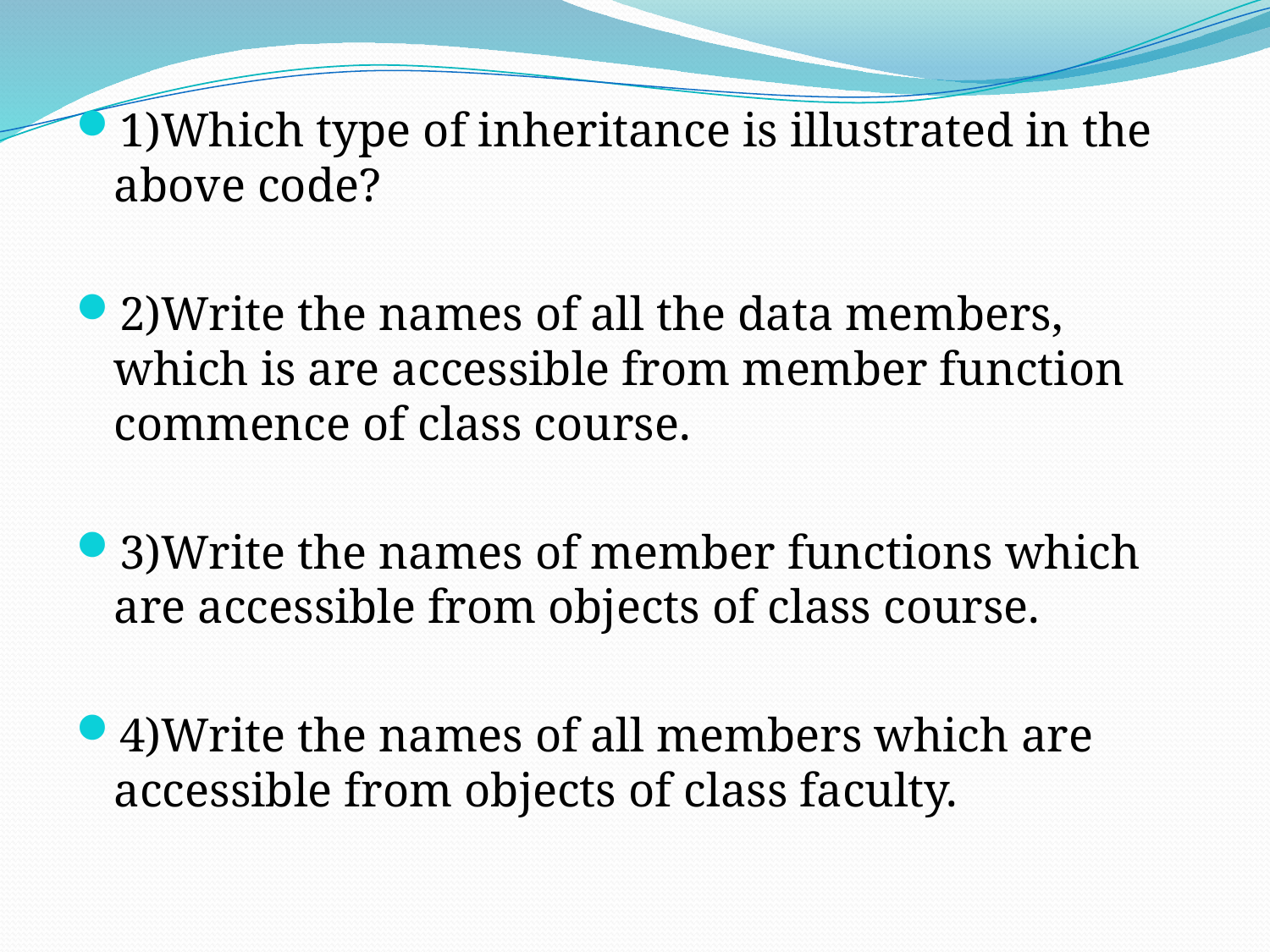

1)Which type of inheritance is illustrated in the above code?

2)Write the names of all the data members, which is are accessible from member function commence of class course.

3)Write the names of member functions which are accessible from objects of class course.

4)Write the names of all members which are accessible from objects of class faculty.